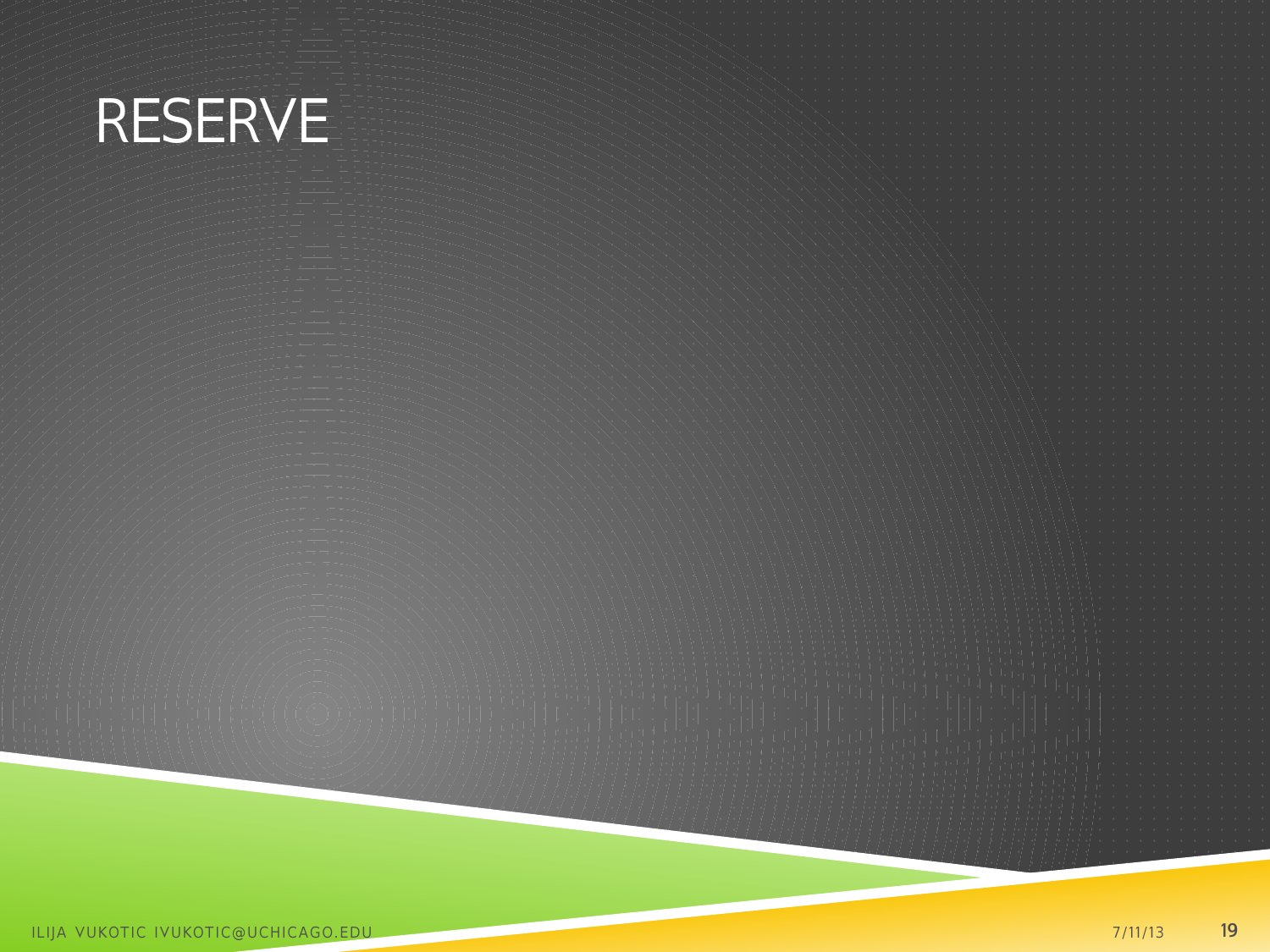

# Reserve

Ilija Vukotic ivukotic@uchicago.edu
7/11/13
19